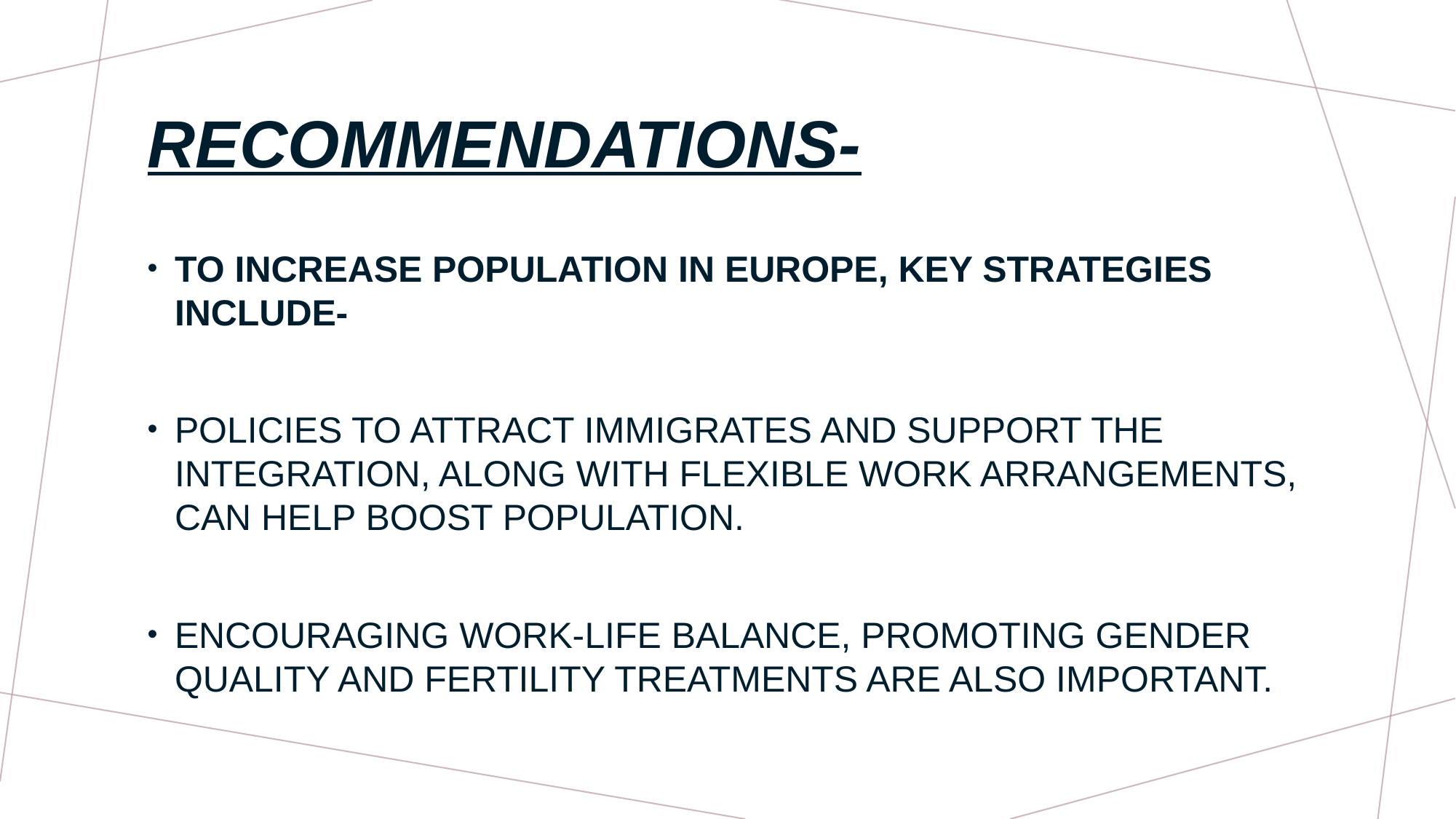

# recommendations-
TO INCREASE POPULATION IN EUROPE, KEY STRATEGIES INCLUDE-

POLICIES TO ATTRACT IMMIGRATES AND SUPPORT THE INTEGRATION, ALONG WITH FLEXIBLE WORK ARRANGEMENTS, CAN HELP BOOST POPULATION.

ENCOURAGING WORK-LIFE BALANCE, PROMOTING GENDER QUALITY AND FERTILITY TREATMENTS ARE ALSO IMPORTANT.